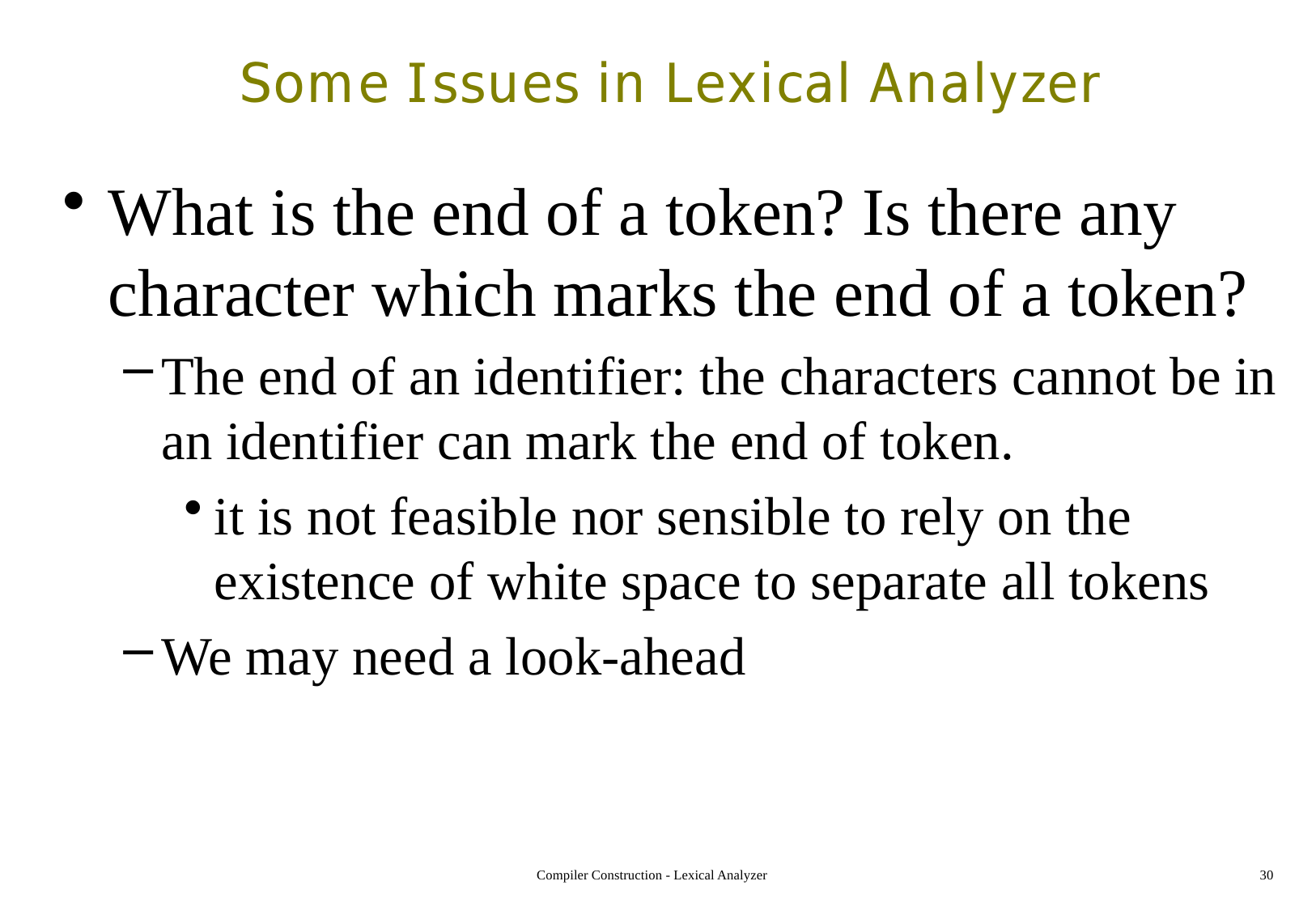

# Some Issues in Lexical Analyzer
What is the end of a token? Is there any character which marks the end of a token?
The end of an identifier: the characters cannot be in an identifier can mark the end of token.
it is not feasible nor sensible to rely on the existence of white space to separate all tokens
We may need a look-ahead

Compiler Construction - Lexical Analyzer
30